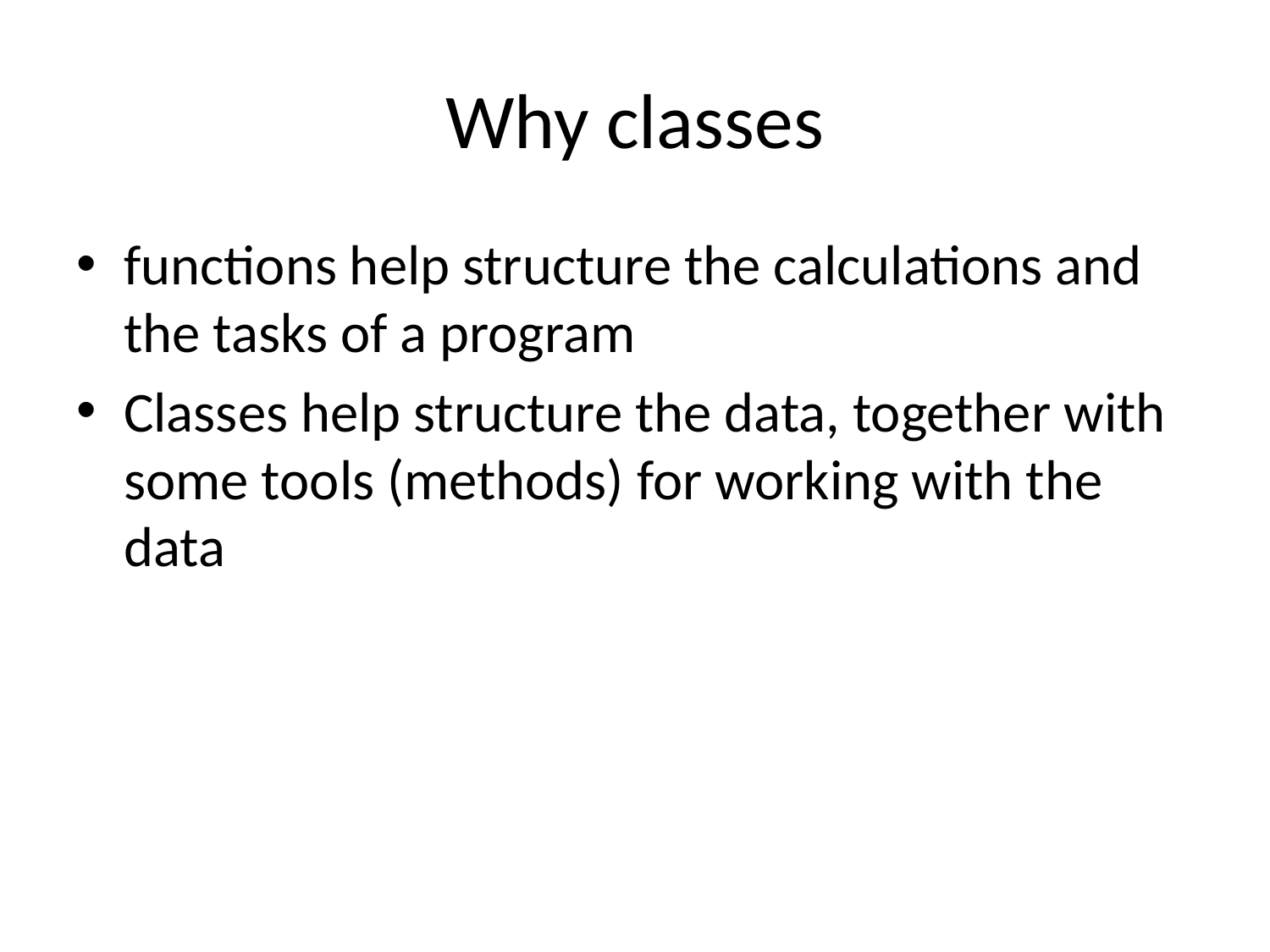

# Why classes
functions help structure the calculations and the tasks of a program
Classes help structure the data, together with some tools (methods) for working with the data